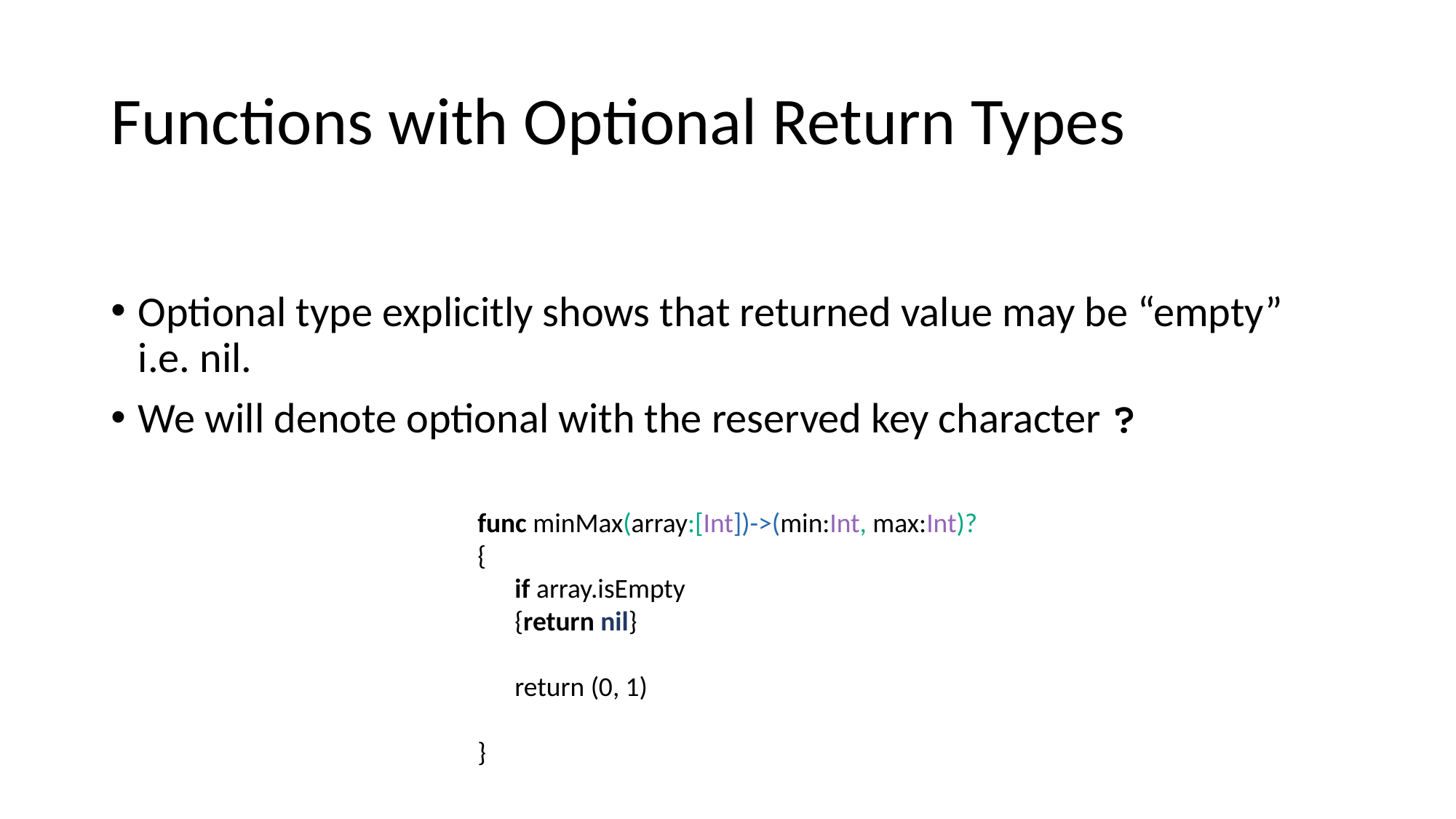

# Functions with Optional Return Types

Optional type explicitly shows that returned value may be “empty” i.e. nil.
We will denote optional with the reserved key character ?

func minMax(array:[Int])->(min:Int, max:Int)?
{
      if array.isEmpty
      {return nil}

      return (0, 1)

}